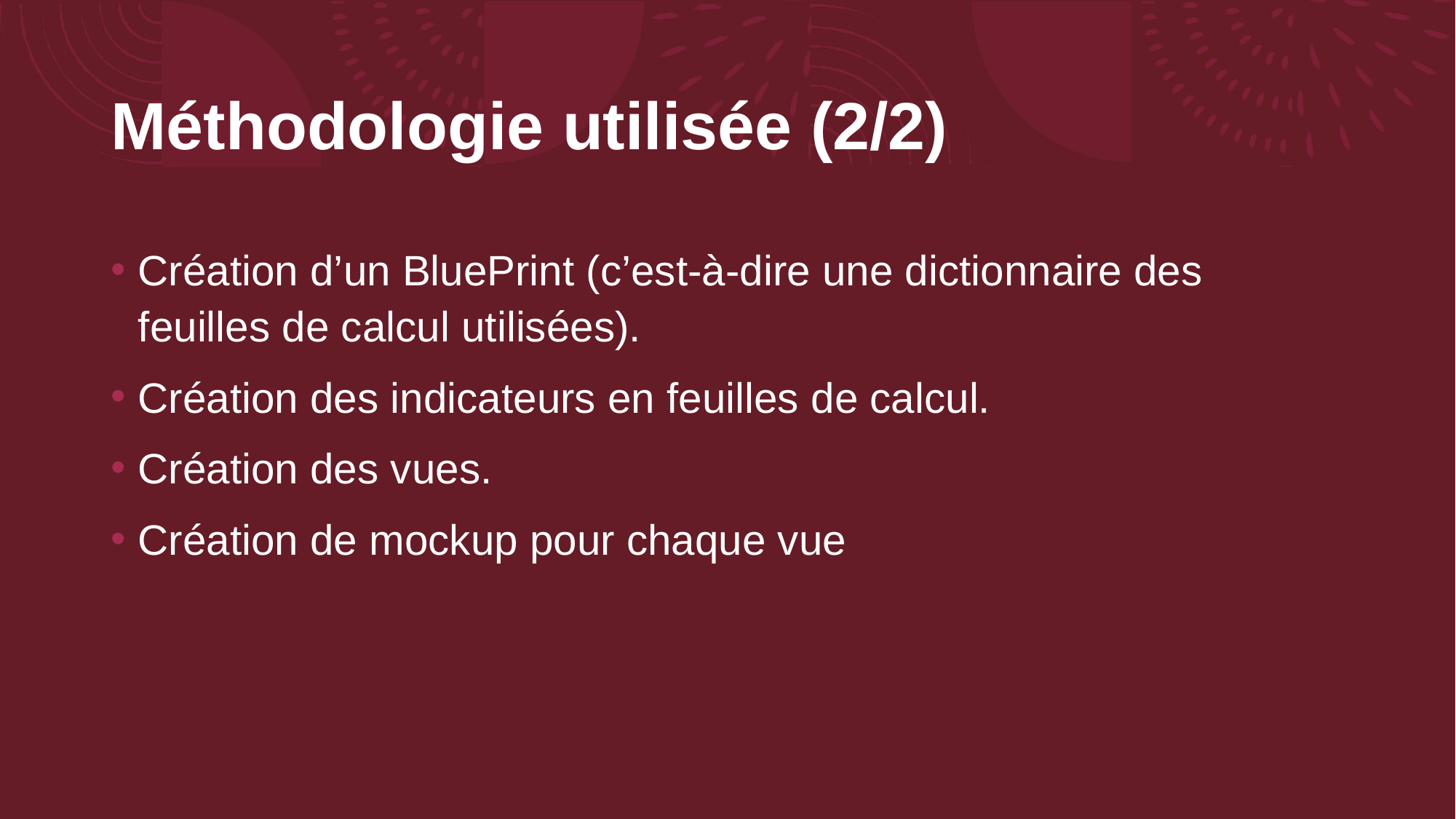

# Méthodologie utilisée (2/2)
Création d’un BluePrint (c’est-à-dire une dictionnaire des feuilles de calcul utilisées).
Création des indicateurs en feuilles de calcul.
Création des vues.
Création de mockup pour chaque vue